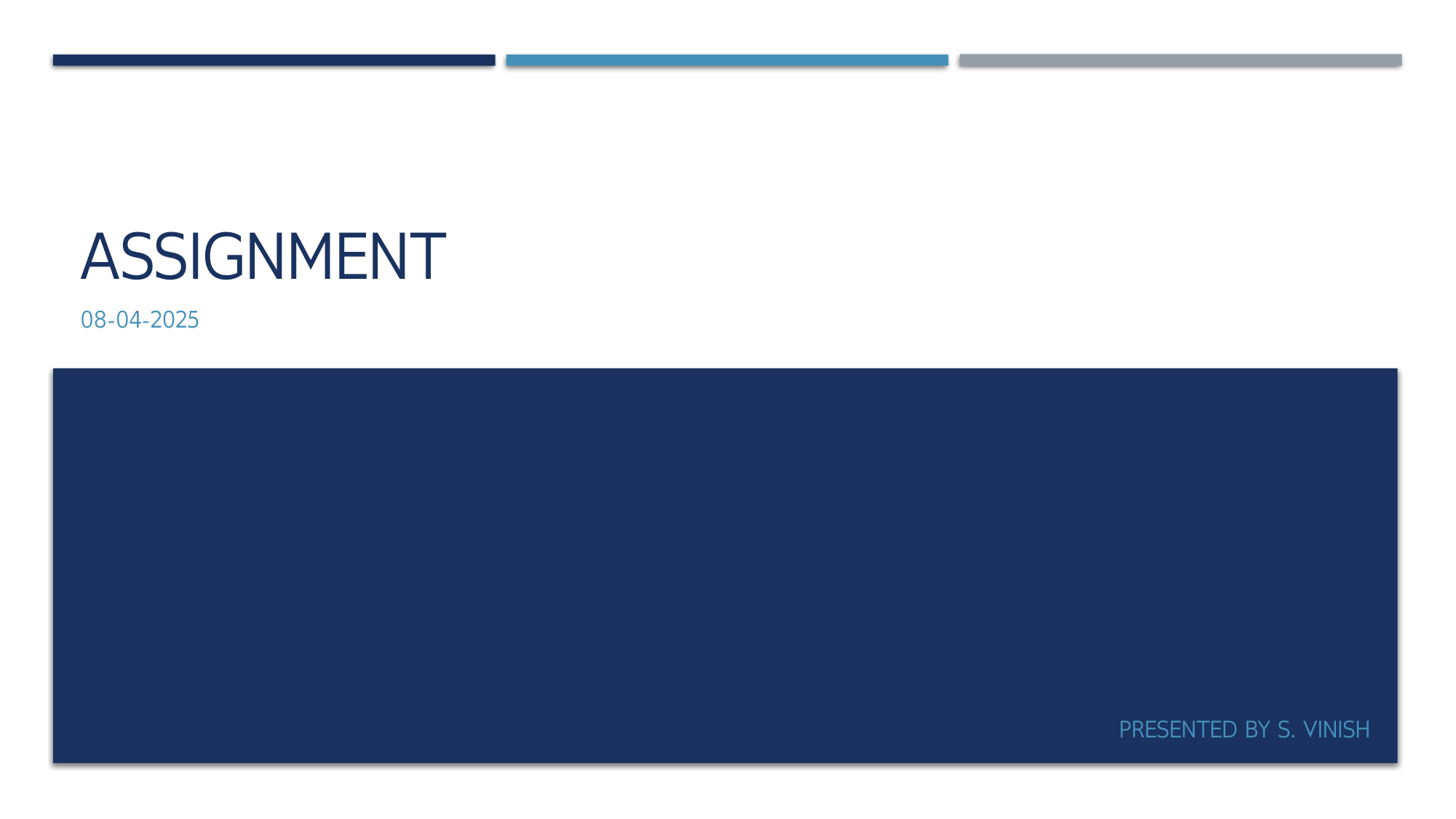

# Assignment
08-04-2025
Presented by s. vinish